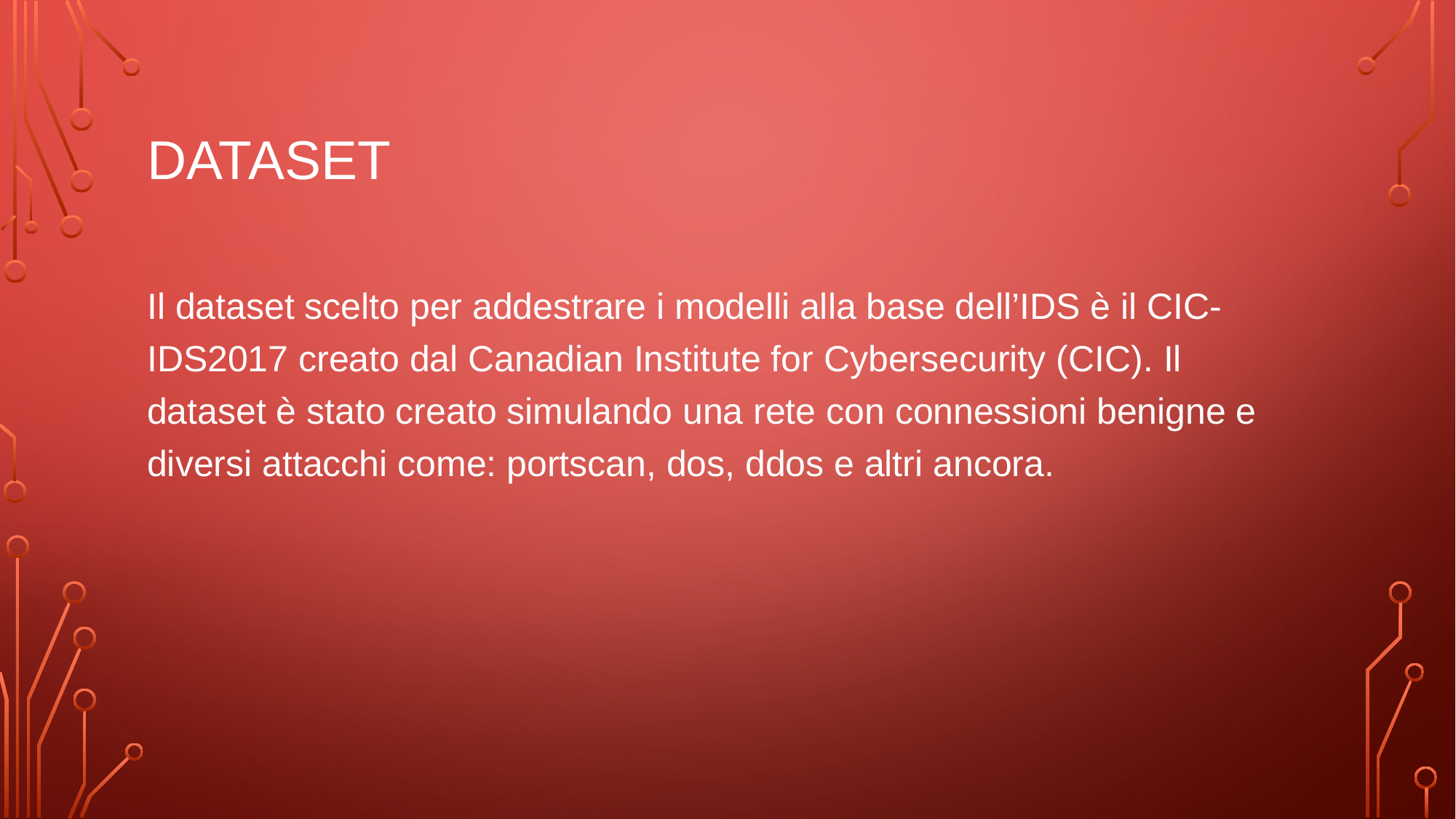

# Dataset
Il dataset scelto per addestrare i modelli alla base dell’IDS è il CIC-IDS2017 creato dal Canadian Institute for Cybersecurity (CIC). Il dataset è stato creato simulando una rete con connessioni benigne e diversi attacchi come: portscan, dos, ddos e altri ancora.